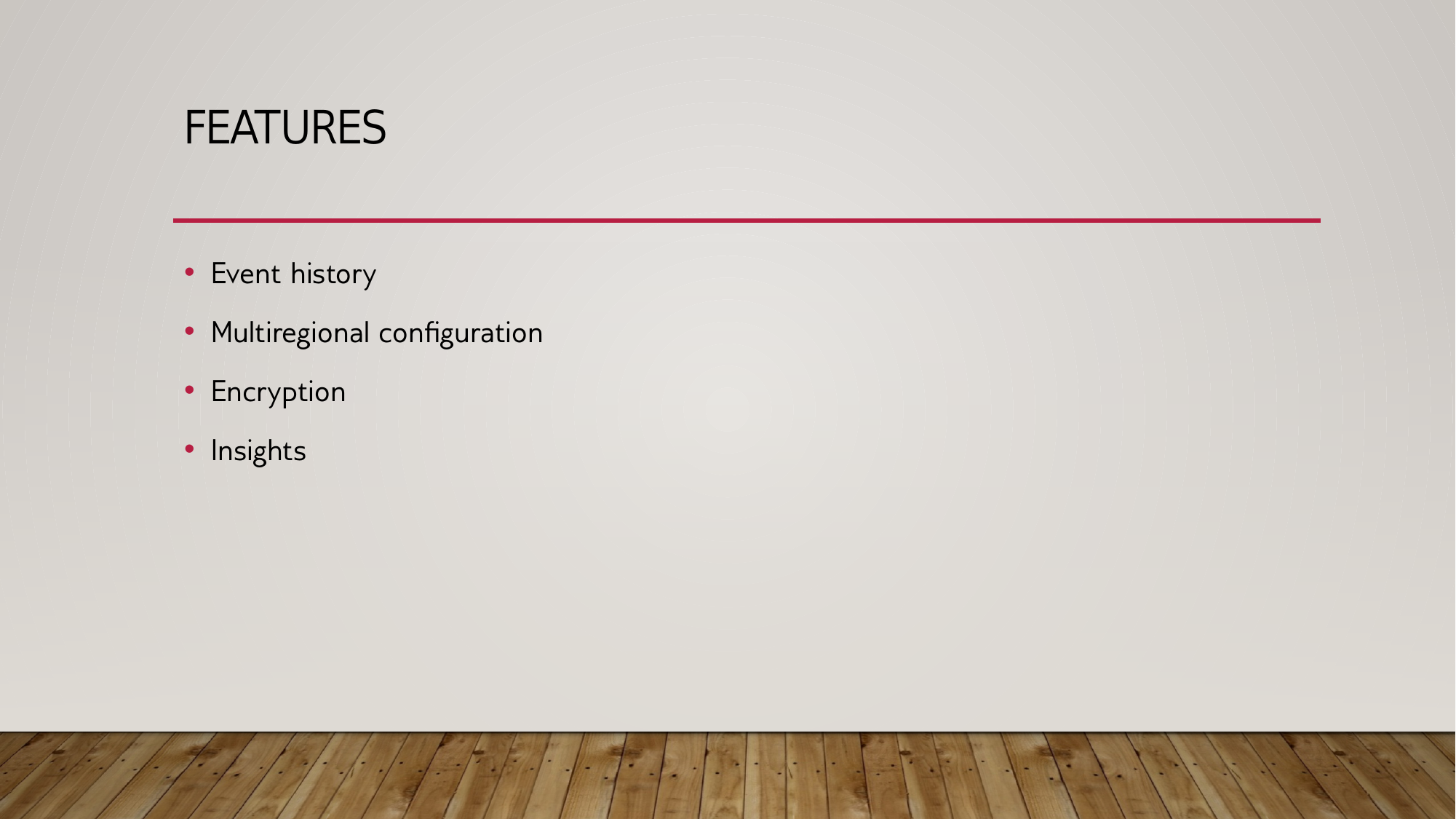

# Features
Event history
Multiregional configuration
Encryption
Insights